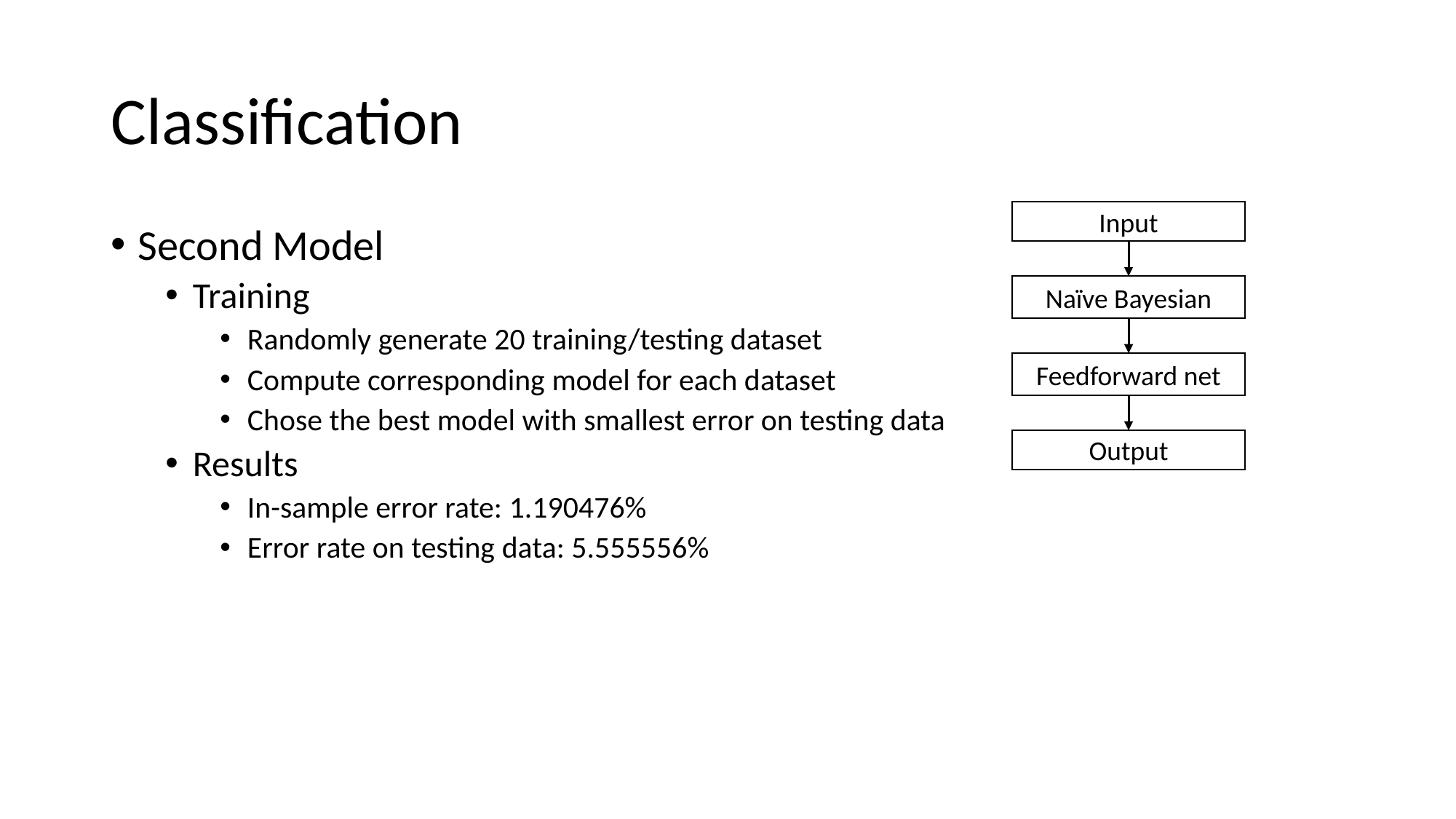

# Classification
Input
Naïve Bayesian
Feedforward net
Output
Second Model
Training
Randomly generate 20 training/testing dataset
Compute corresponding model for each dataset
Chose the best model with smallest error on testing data
Results
In-sample error rate: 1.190476%
Error rate on testing data: 5.555556%